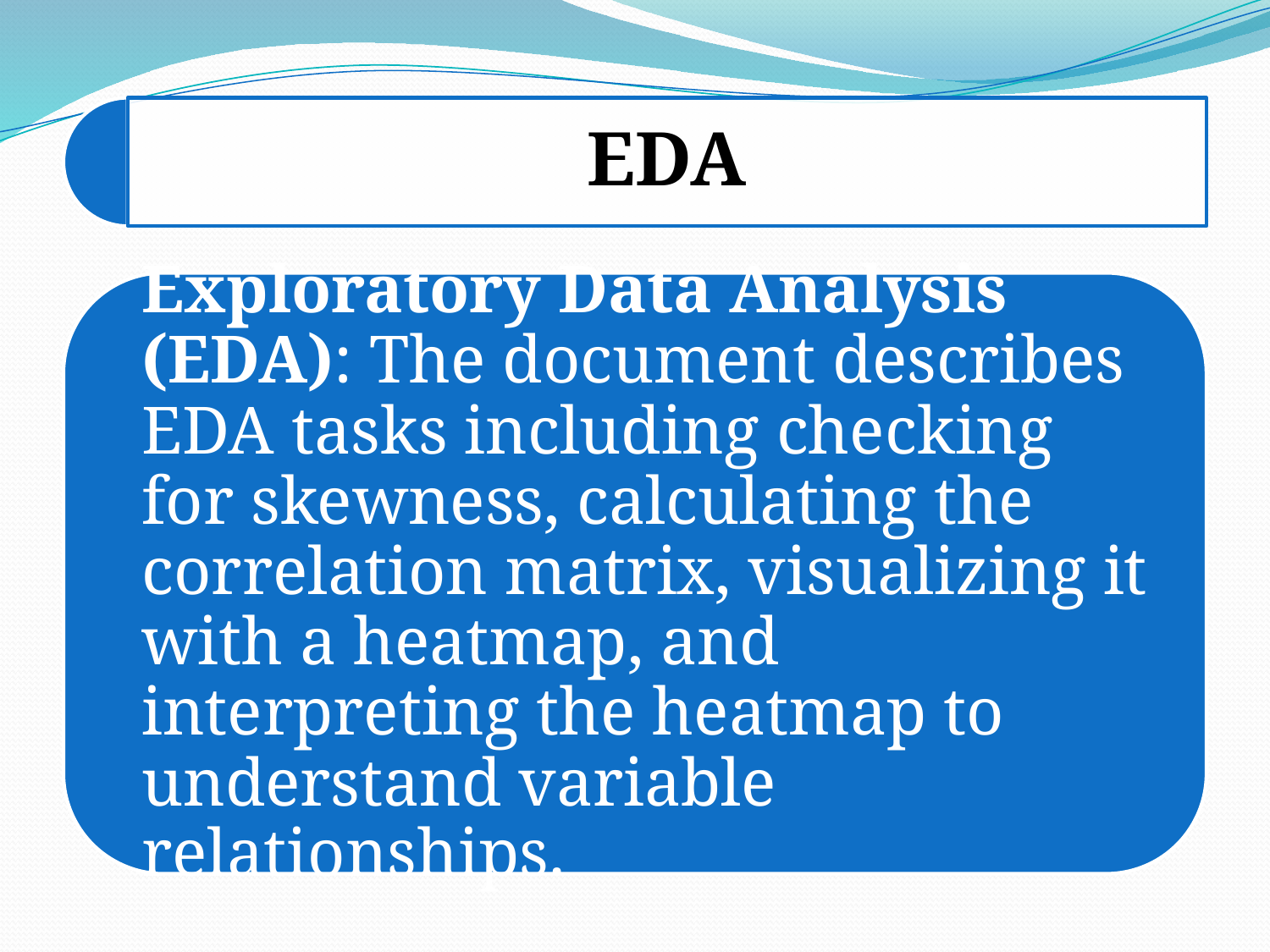

EDA
Exploratory Data Analysis (EDA): The document describes EDA tasks including checking for skewness, calculating the correlation matrix, visualizing it with a heatmap, and interpreting the heatmap to understand variable relationships.